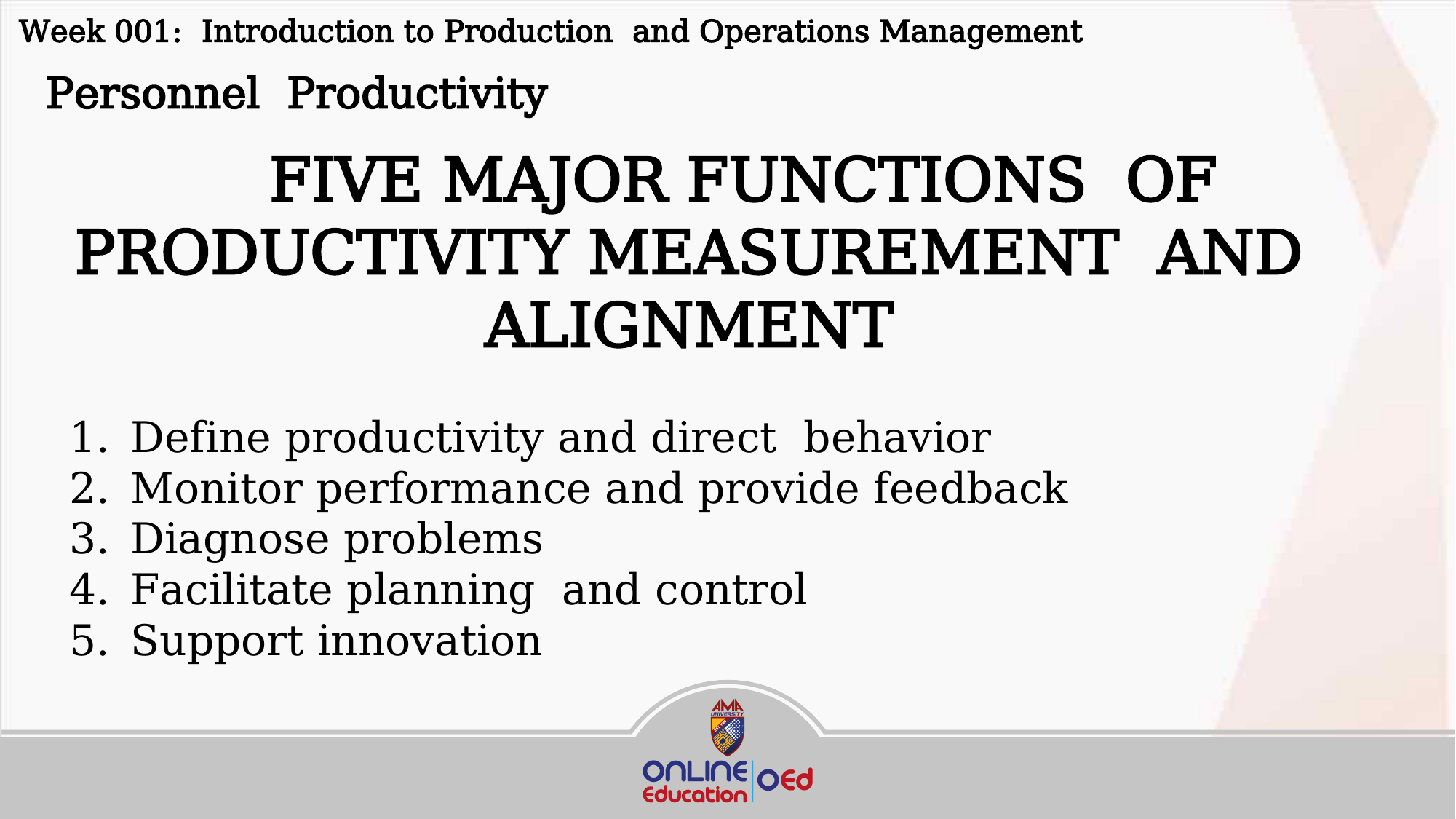

Week 001:  Introduction to Production  and Operations Management
  Personnel  Productivity
	FIVE MAJOR FUNCTIONS  OF PRODUCTIVITY MEASUREMENT  AND ALIGNMENT

Define productivity and direct  behavior
Monitor performance and provide feedback
Diagnose problems
Facilitate planning  and control
Support innovation